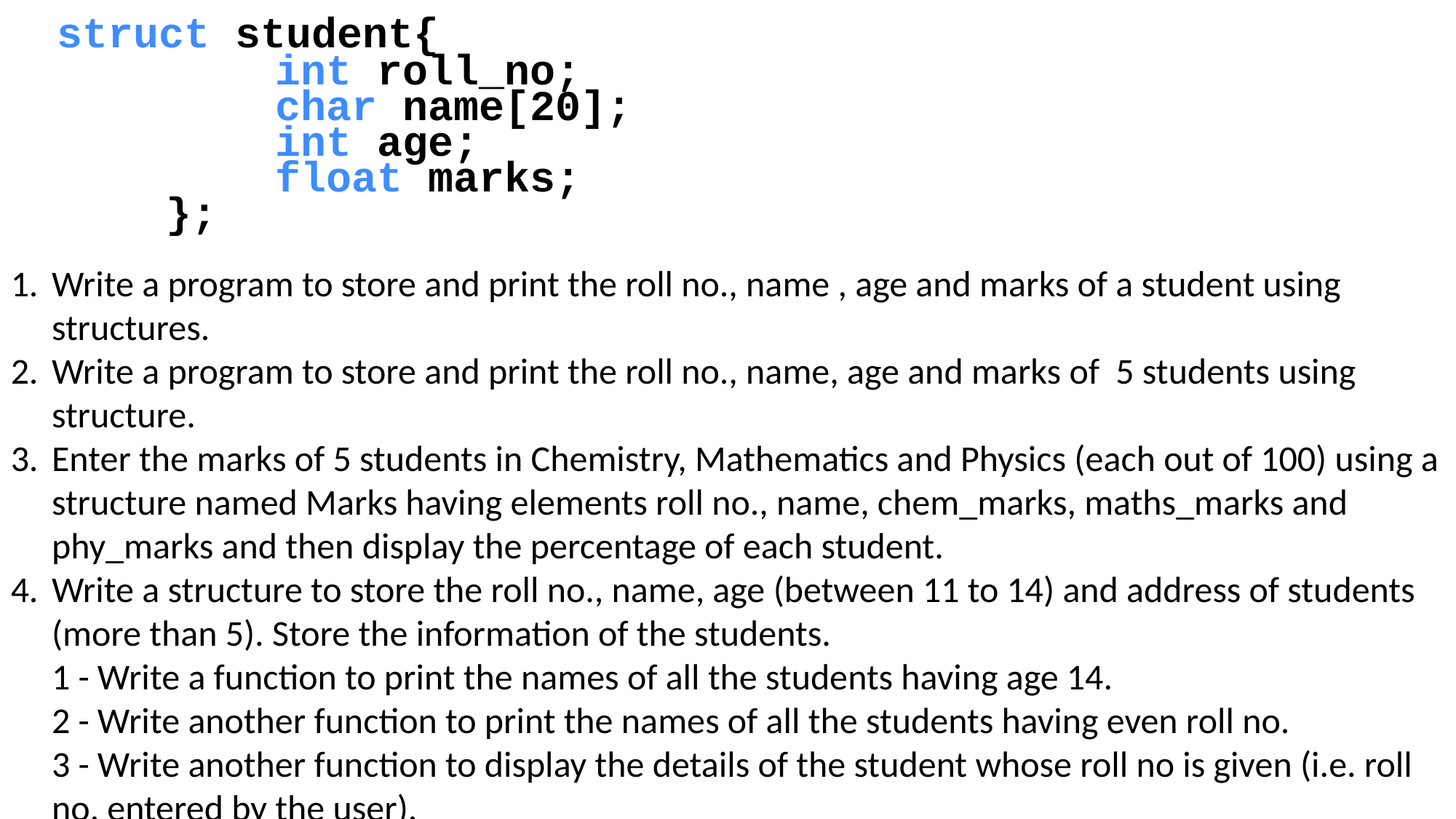

struct student{
		int roll_no;
		char name[20];
		int age;
		float marks;
	};
Write a program to store and print the roll no., name , age and marks of a student using structures.
Write a program to store and print the roll no., name, age and marks of  5 students using structure.
Enter the marks of 5 students in Chemistry, Mathematics and Physics (each out of 100) using a structure named Marks having elements roll no., name, chem_marks, maths_marks and phy_marks and then display the percentage of each student.
Write a structure to store the roll no., name, age (between 11 to 14) and address of students (more than 5). Store the information of the students.
1 - Write a function to print the names of all the students having age 14.
2 - Write another function to print the names of all the students having even roll no.
3 - Write another function to display the details of the student whose roll no is given (i.e. roll no. entered by the user).